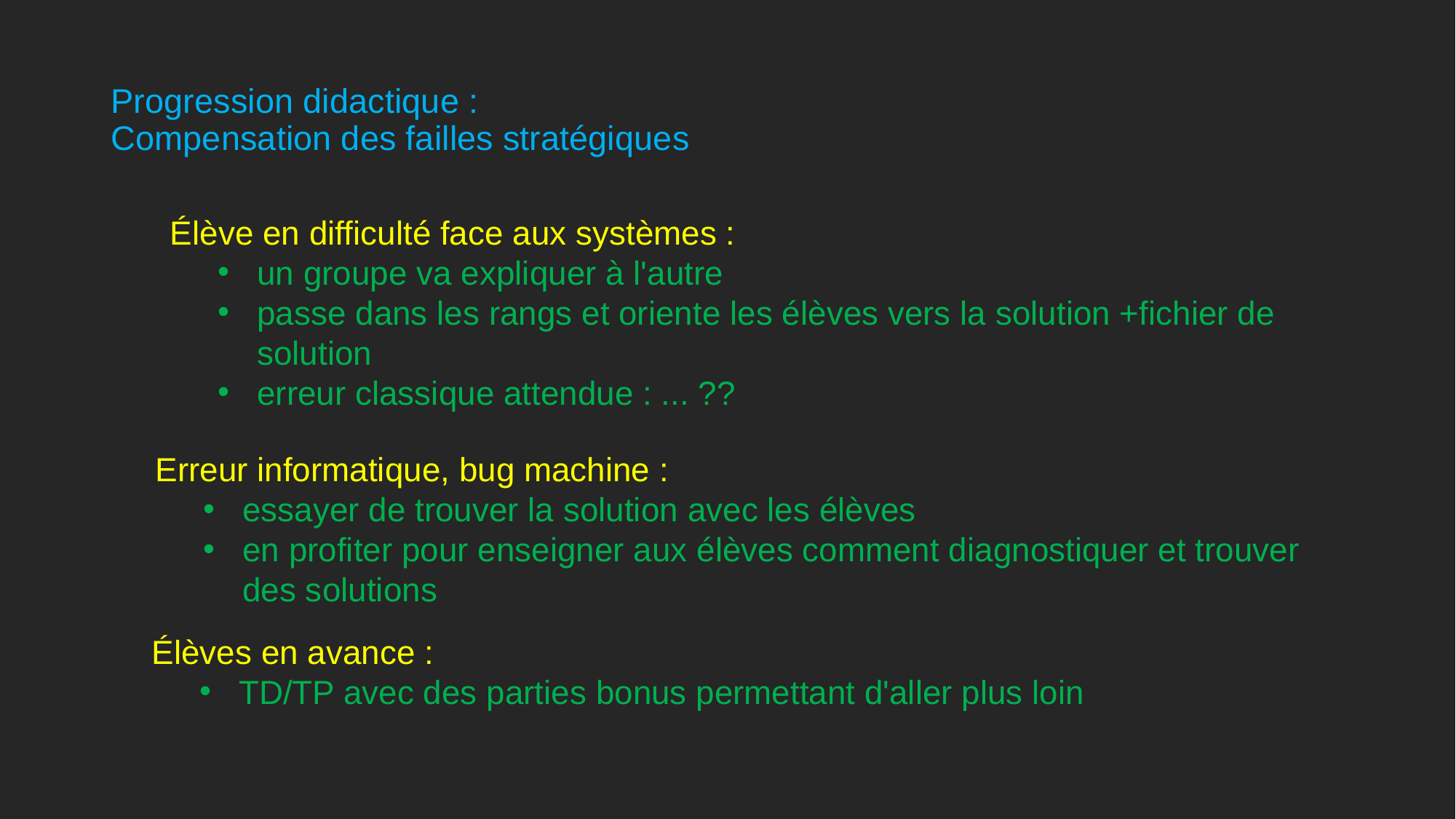

# Progression didactique : Compensation des failles stratégiques
Élève en difficulté face aux systèmes :
un groupe va expliquer à l'autre
passe dans les rangs et oriente les élèves vers la solution +fichier de solution
erreur classique attendue : ... ??
Erreur informatique, bug machine :
essayer de trouver la solution avec les élèves
en profiter pour enseigner aux élèves comment diagnostiquer et trouver des solutions
Élèves en avance :
TD/TP avec des parties bonus permettant d'aller plus loin
8